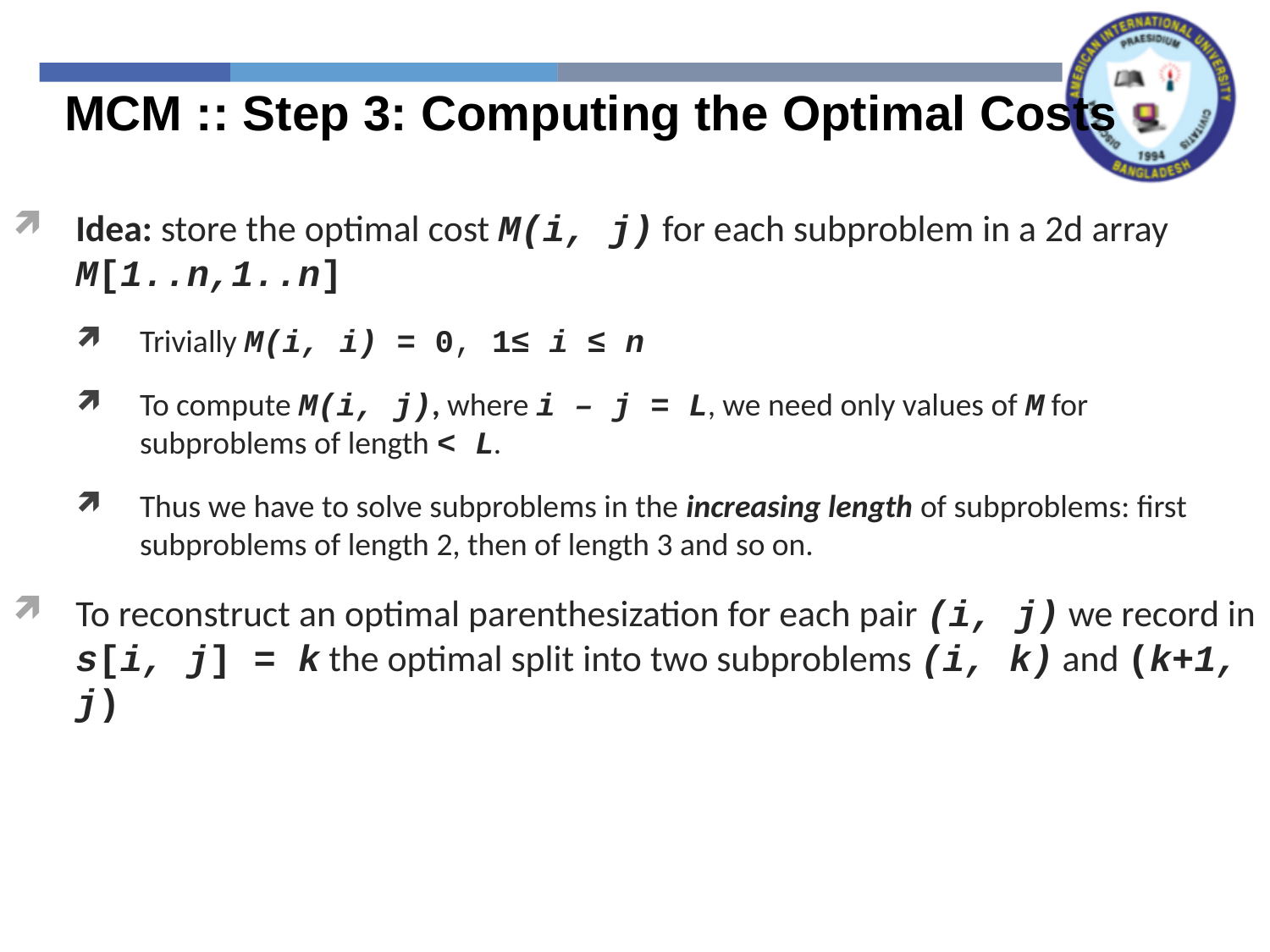

MCM :: Step 3: Computing the Optimal Costs
Idea: store the optimal cost M(i, j) for each subproblem in a 2d array M[1..n,1..n]
Trivially M(i, i) = 0, 1≤ i ≤ n
To compute M(i, j), where i – j = L, we need only values of M for subproblems of length < L.
Thus we have to solve subproblems in the increasing length of subproblems: first subproblems of length 2, then of length 3 and so on.
To reconstruct an optimal parenthesization for each pair (i, j) we record in s[i, j] = k the optimal split into two subproblems (i, k) and (k+1, j)